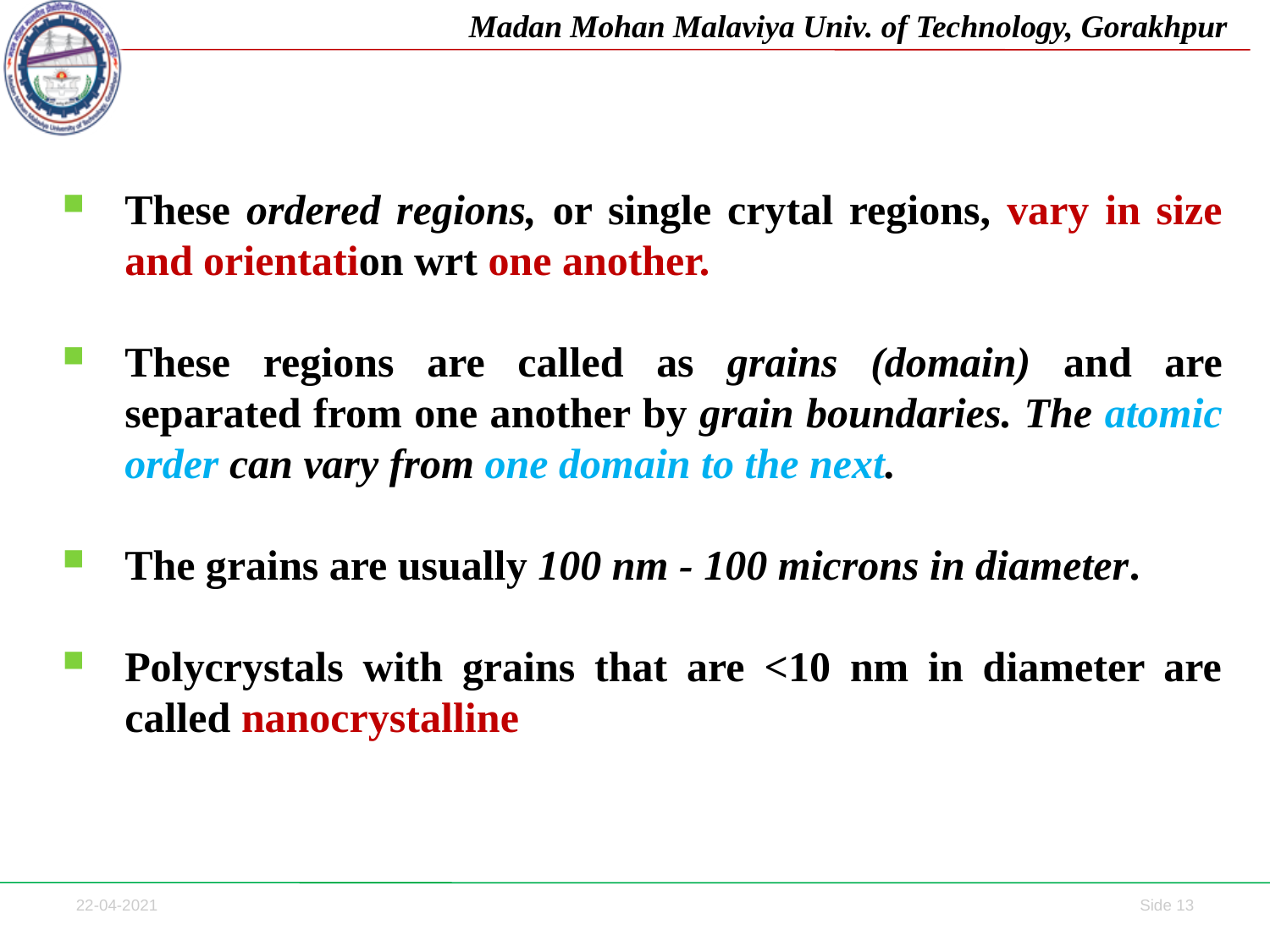

These ordered regions, or single crytal regions, vary in size and orientation wrt one another.

These regions are called as grains (domain) and are separated from one another by grain boundaries. The atomic order can vary from one domain to the next.

The grains are usually 100 nm - 100 microns in diameter.

Polycrystals with grains that are <10 nm in diameter are called nanocrystalline